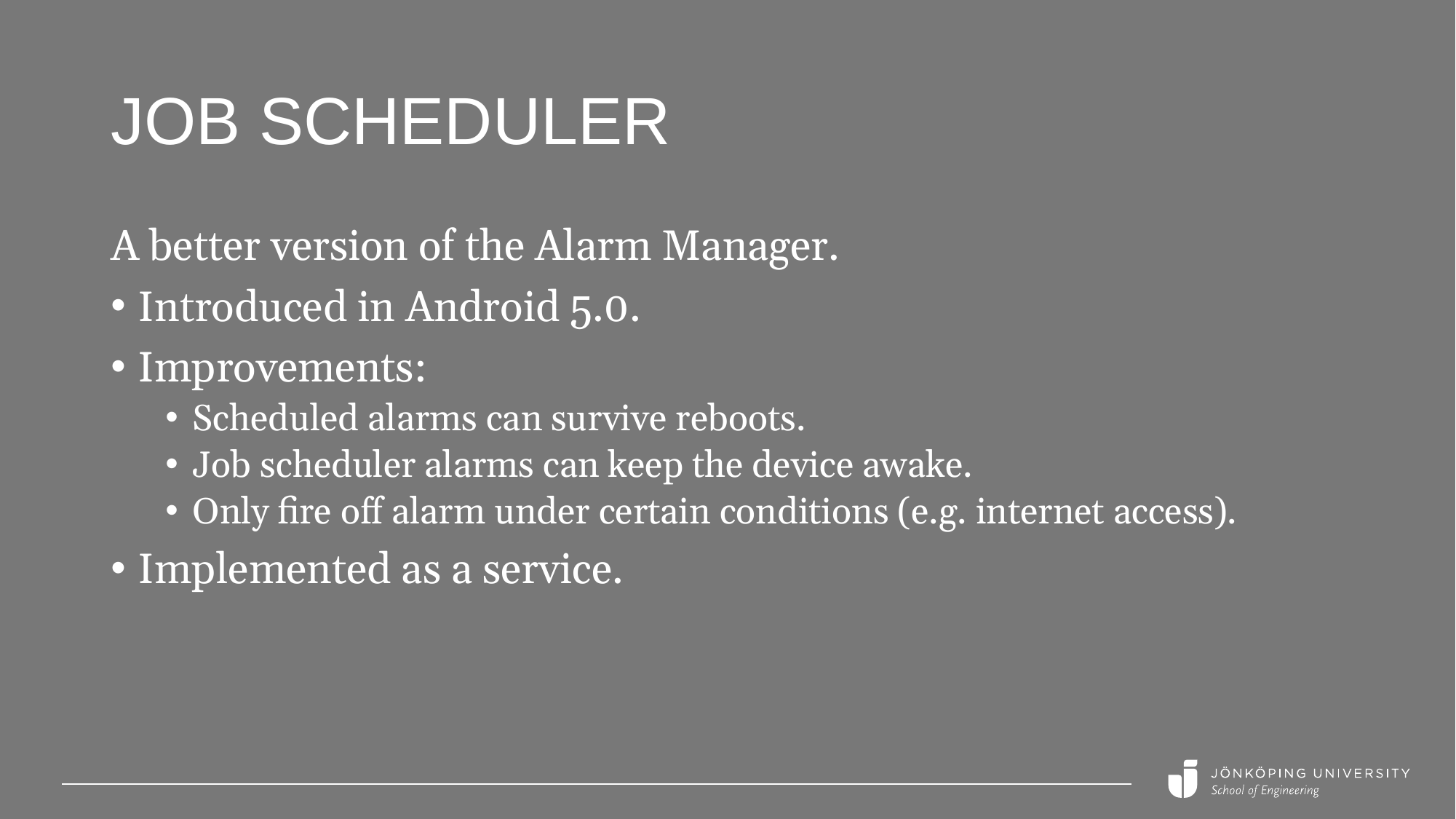

# Job Scheduler
A better version of the Alarm Manager.
Introduced in Android 5.0.
Improvements:
Scheduled alarms can survive reboots.
Job scheduler alarms can keep the device awake.
Only fire off alarm under certain conditions (e.g. internet access).
Implemented as a service.